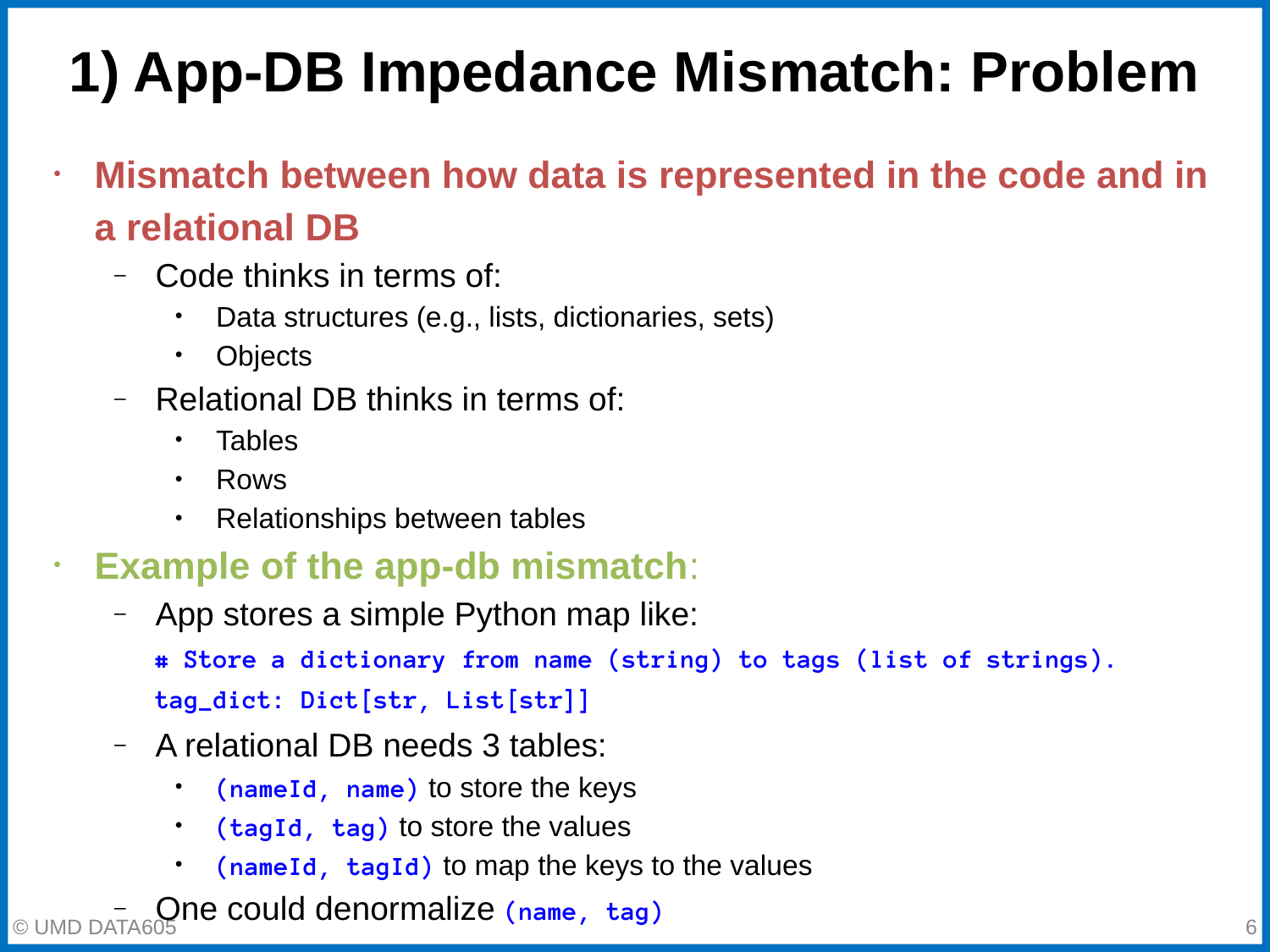

# 1) App-DB Impedance Mismatch: Problem
Mismatch between how data is represented in the code and in a relational DB
Code thinks in terms of:
Data structures (e.g., lists, dictionaries, sets)
Objects
Relational DB thinks in terms of:
Tables
Rows
Relationships between tables
Example of the app-db mismatch:
App stores a simple Python map like:
# Store a dictionary from name (string) to tags (list of strings).
tag_dict: Dict[str, List[str]]
A relational DB needs 3 tables:
(nameId, name) to store the keys
(tagId, tag) to store the values
(nameId, tagId) to map the keys to the values
One could denormalize (name, tag)
6